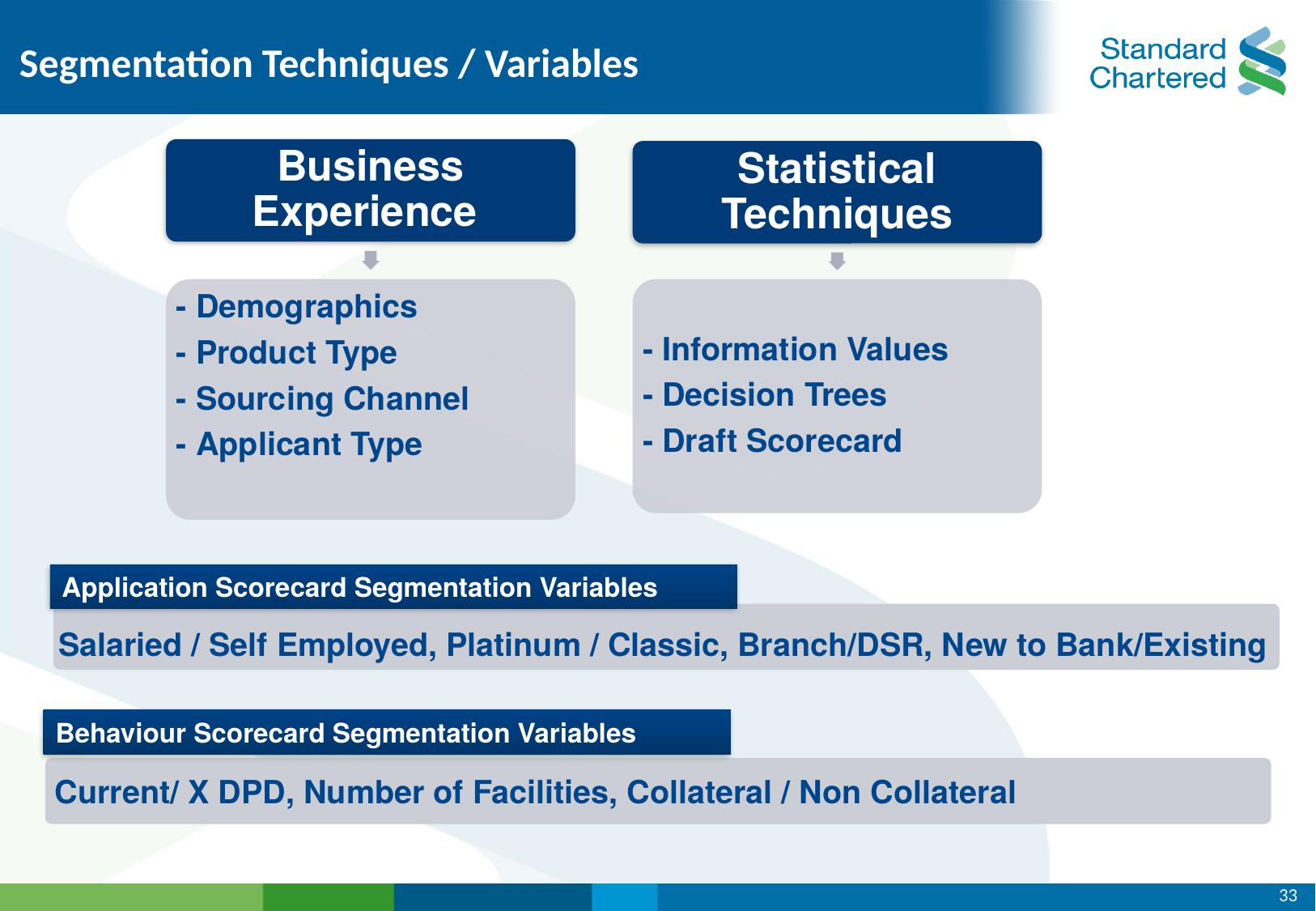

# Segmentation Techniques / Variables
Business Experience
- Demographics
- Product Type
- Sourcing Channel
- Applicant Type

Statistical Techniques
- Information Values
- Decision Trees
- Draft Scorecard
Application Scorecard Segmentation Variables
Salaried / Self Employed, Platinum / Classic, Branch/DSR, New to Bank/Existing

Behaviour Scorecard Segmentation Variables
Current/ X DPD, Number of Facilities, Collateral / Non Collateral

33